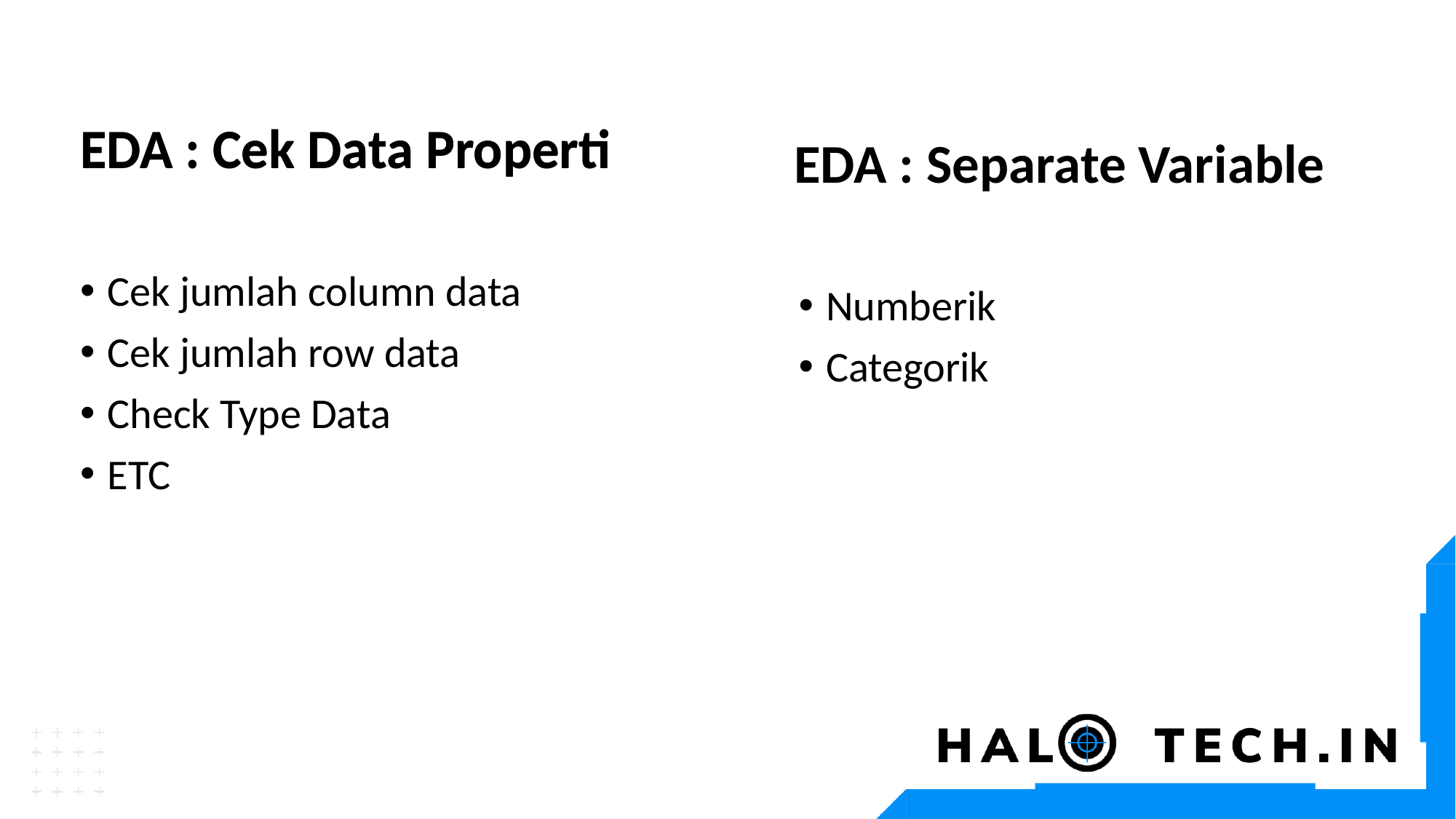

EDA : Cek Data Properti
# EDA : Cek Data Properti
EDA : Separate Variable
Cek jumlah column data
Cek jumlah row data
Check Type Data
ETC
Numberik
Categorik